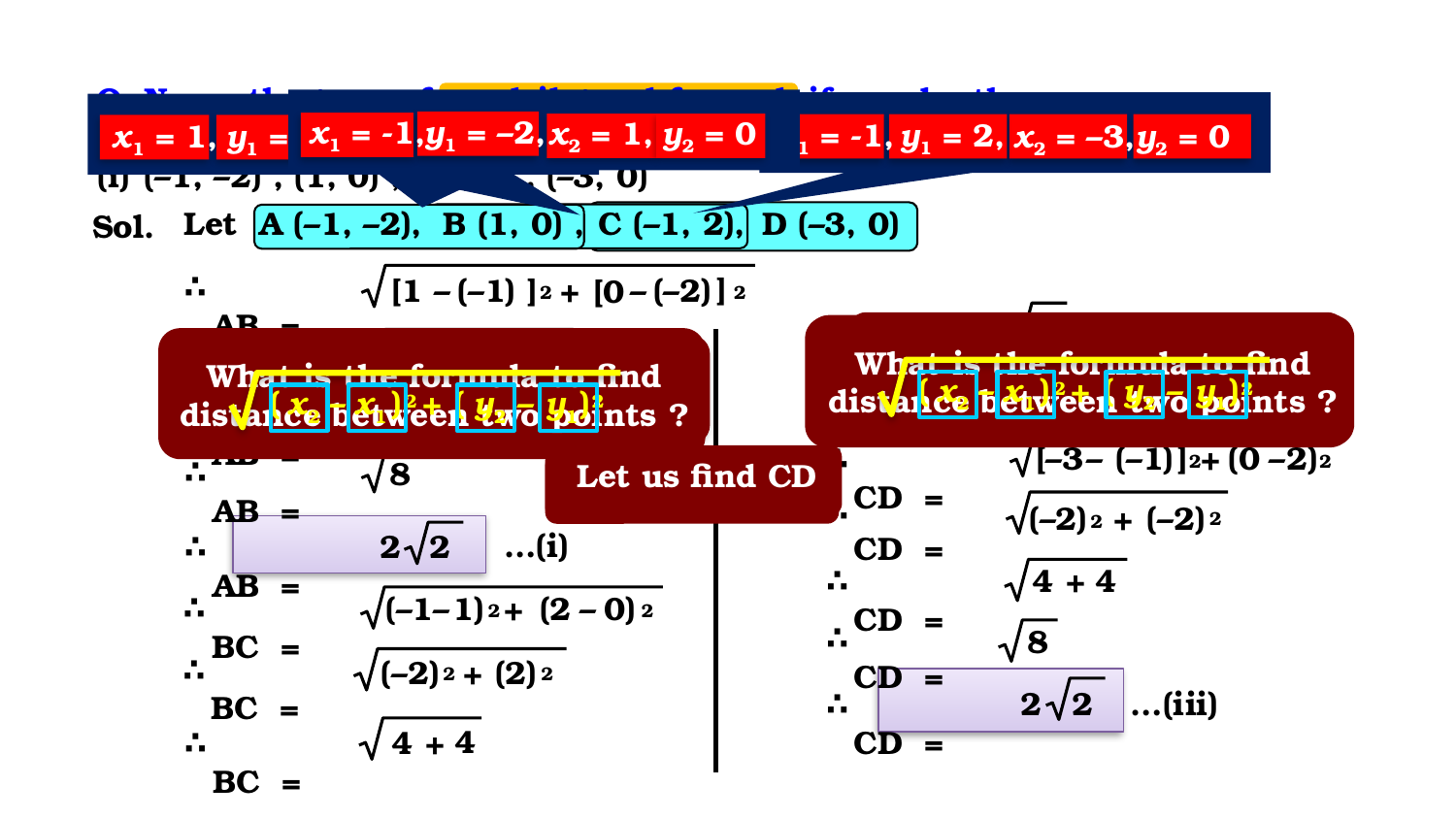

Q. Name the type of quadrilateral formed, if any, by the
    following points, and give reasons for your Answer.

x1 = -1,
y1 = –2,
x2 = 1,
y2 = 0
x1 = -1,
y1 = 2,
x2 = –3,
y2 = 0
x1 = 1,
y1 = 0,
x2 = -1,
y2 = 2

(i)
(–1, –2) , (1, 0) , (–1, 2) , (–3, 0)
Let  A (–1, –2),
B (1, 0) ,
C (–1, 2),
D (–3, 0)
Sol.

∴	 AB  =
 ]
[1
–
 (–1)
]
+
–
(–2)
[0

2
2
∴	 BC  =
8

Let the coordinates of C be (x1, y1).

Let the coordinates of D be (x2, y2).

∴	 AB  =
(2)
+
(2)

2
2
What is the formula to find distance between two points ?

So, we need to find all four sides of quadrilateral
What is the formula to find distance between two points ?
What is the formula to find distance between two points ?
A quadrilateral has four sides

(
x2
–
x1
)
+
(
y2
–
y1
)
2
2

(
x2
–
x1
)
+
(
y2
–
y1
)
2
2
∴	 BC  =
2
2
…(ii)

(
x2
–
x1
)
+
(
y2
–
y1
)
2
2

4
∴	 AB  =
4
+

∴	 CD  =
[–3
–
 (–1)
]
+
(0
–
2)

2
2
∴	 AB  =

Let us find CD
8

Let us find BC

Let us find AB
∴	 CD  =
(–2)
+
(–2)

2
2

…(i)
∴	 AB  =
2
2

∴	 CD  =
4
+
4

∴	 BC  =
(–1
–
1)
+
(2
–
0)

2
2
∴	 CD  =
8

∴	 BC  =
(–2)
+
(2)

2
2

∴	 CD  =
2
2
…(iii)

4
∴	 BC  =
4
+